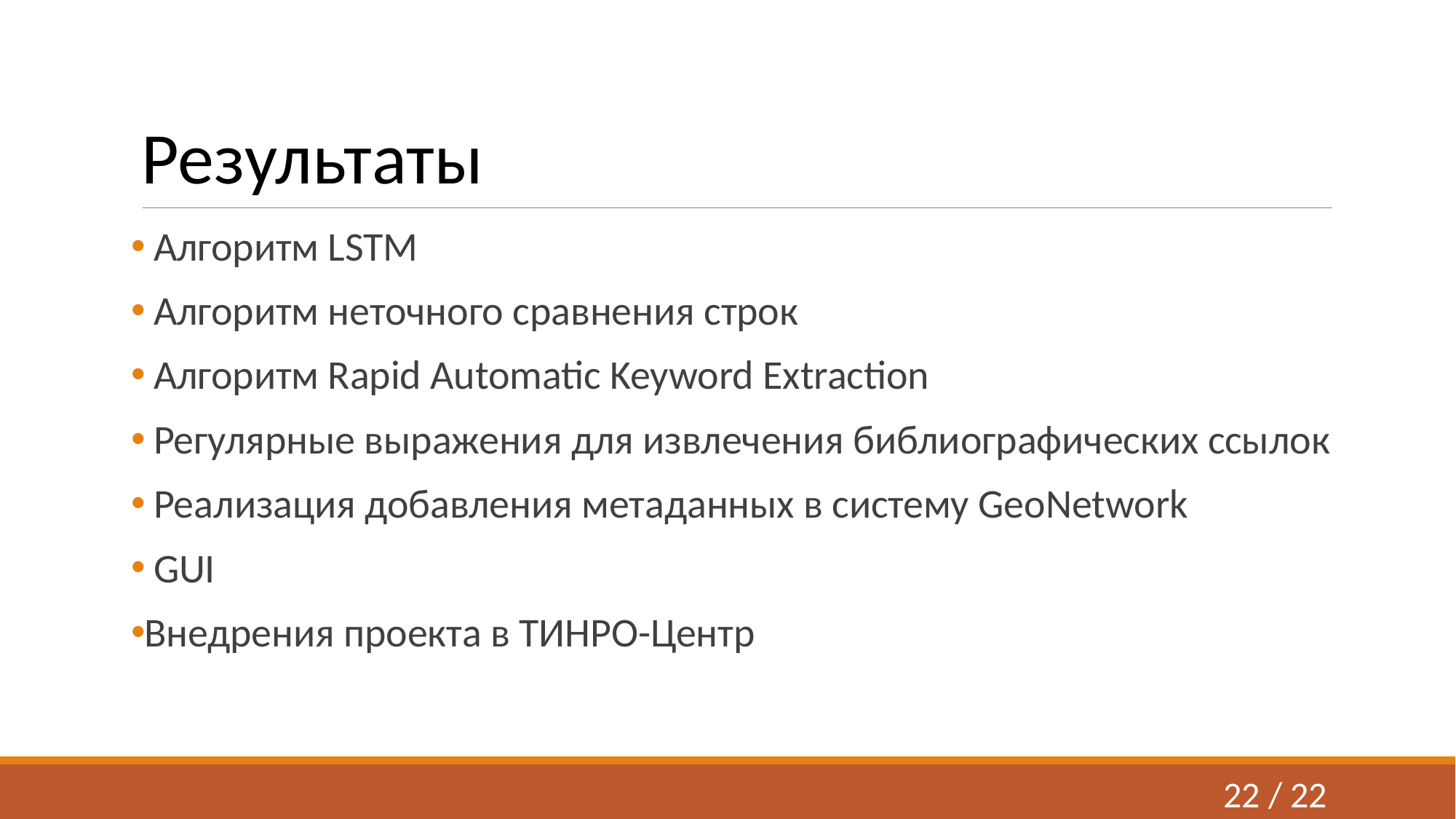

Результаты
 Алгоритм LSTM
 Алгоритм неточного сравнения строк
 Алгоритм Rapid Automatic Keyword Extraction
 Регулярные выражения для извлечения библиографических ссылок
 Реализация добавления метаданных в систему GeoNetwork
 GUI
Внедрения проекта в ТИНРО-Центр
22 / 22